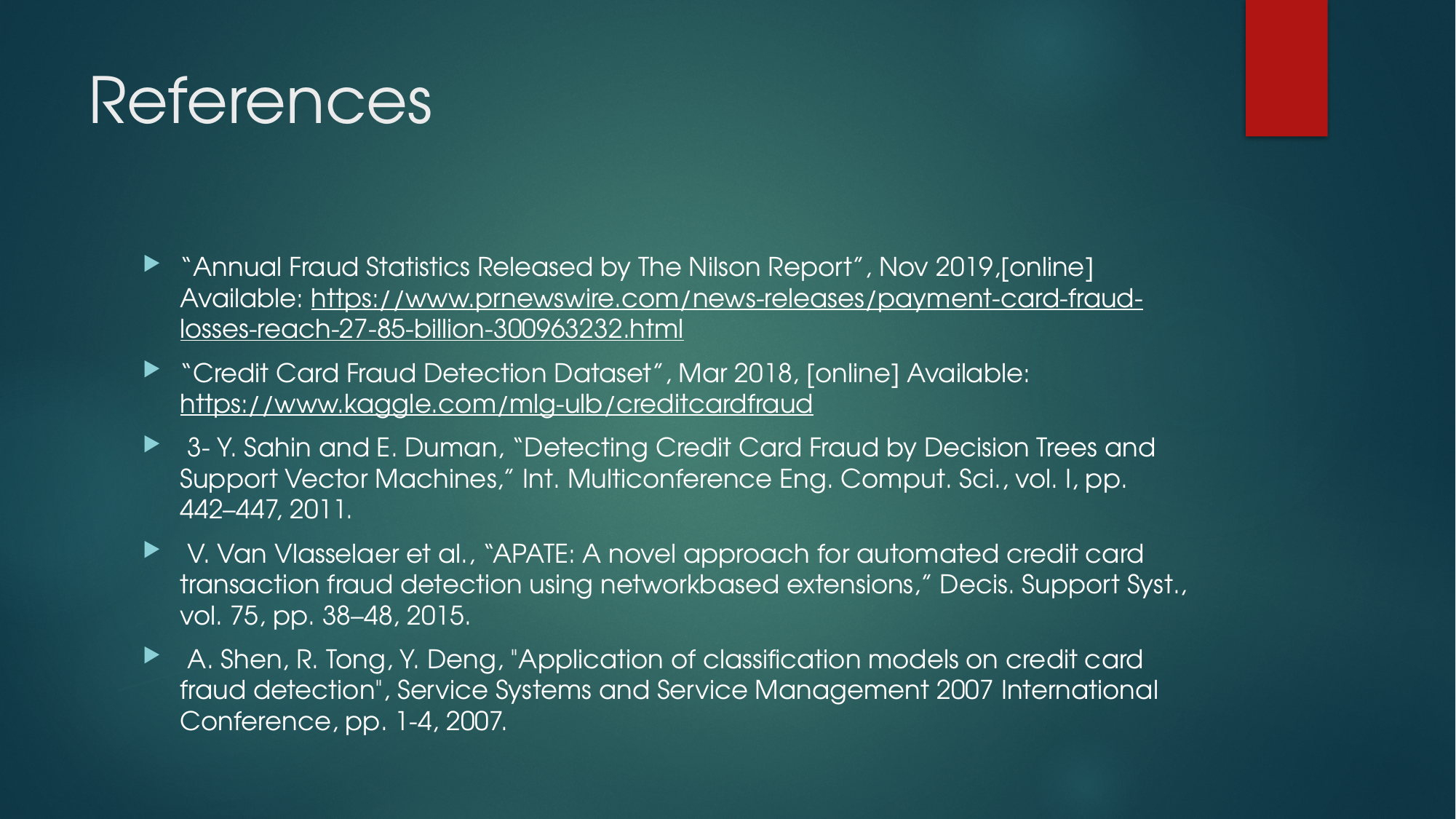

# References
“Annual Fraud Statistics Released by The Nilson Report”, Nov 2019,[online] Available: https://www.prnewswire.com/news-releases/payment-card-fraud-losses-reach-27-85-billion-300963232.html
“Credit Card Fraud Detection Dataset”, Mar 2018, [online] Available: https://www.kaggle.com/mlg-ulb/creditcardfraud
 3- Y. Sahin and E. Duman, “Detecting Credit Card Fraud by Decision Trees and Support Vector Machines,” Int. Multiconference Eng. Comput. Sci., vol. I, pp. 442–447, 2011.
 V. Van Vlasselaer et al., “APATE: A novel approach for automated credit card transaction fraud detection using networkbased extensions,” Decis. Support Syst., vol. 75, pp. 38–48, 2015.
 A. Shen, R. Tong, Y. Deng, "Application of classification models on credit card fraud detection", Service Systems and Service Management 2007 International Conference, pp. 1-4, 2007.